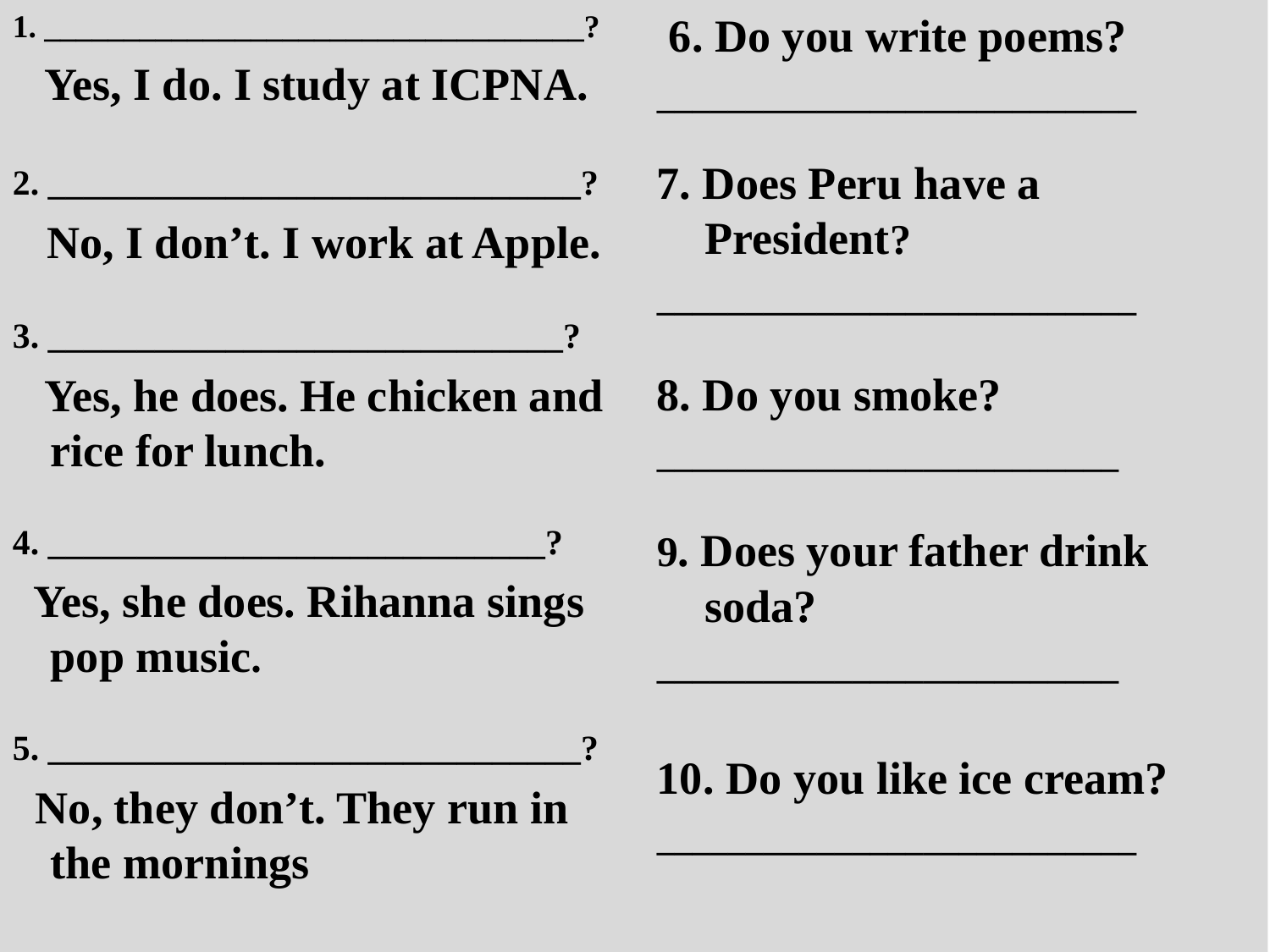

1. __________________________________?
   Yes, I do. I study at ICPNA.

2. ______________________________?
   No, I don’t. I work at Apple.

3. _____________________________?
   Yes, he does. He chicken and rice for lunch.

4. ____________________________?
  Yes, she does. Rihanna sings pop music.

5. ______________________________?
  No, they don’t. They run in the mornings
 6. Do you write poems?
___________________________

7. Does Peru have a President?
___________________________

8. Do you smoke?
__________________________

9. Does your father drink soda?
__________________________

10. Do you like ice cream?
___________________________